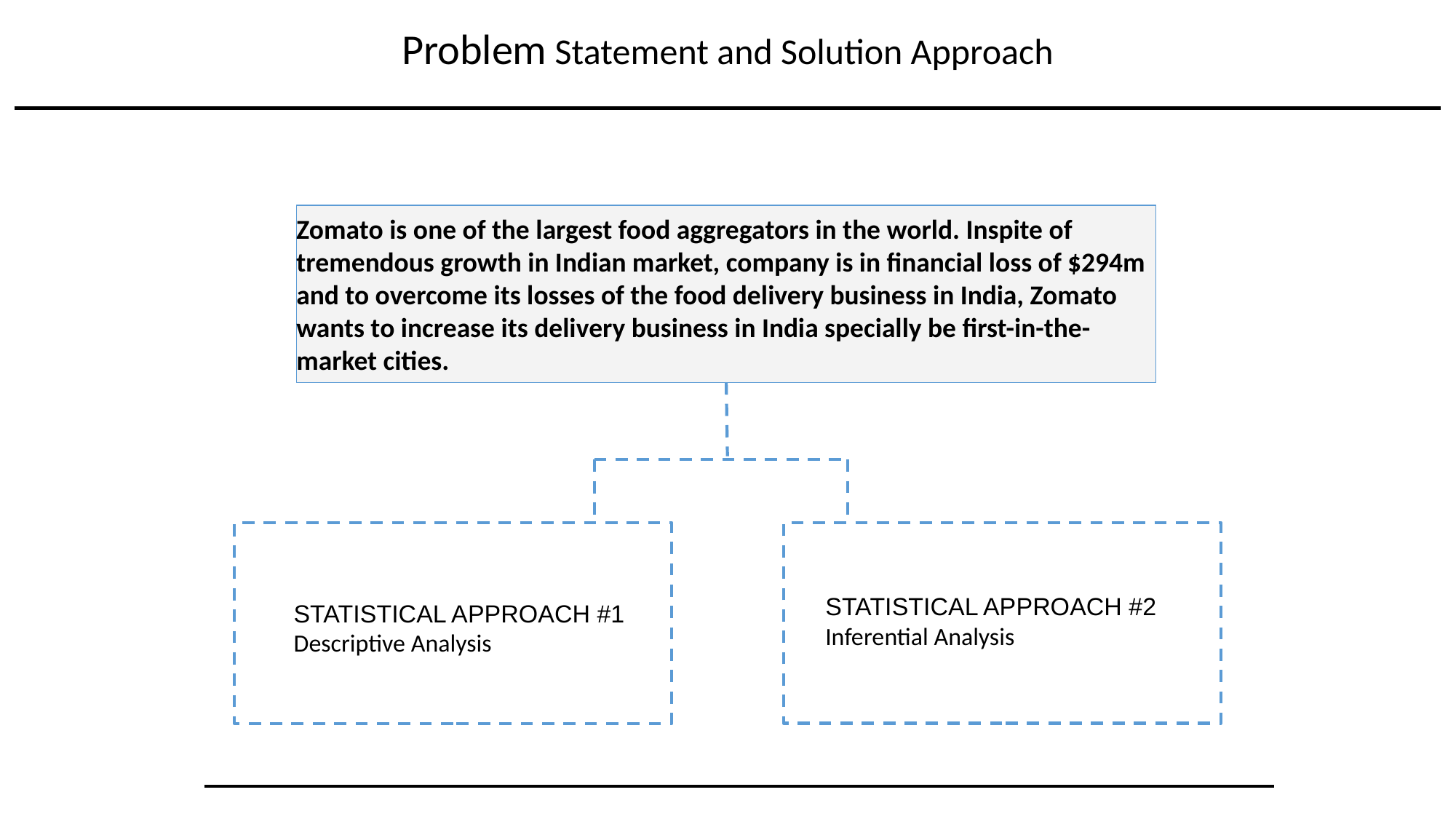

# Problem Statement and Solution Approach
Zomato is one of the largest food aggregators in the world. Inspite of tremendous growth in Indian market, company is in financial loss of $294m and to overcome its losses of the food delivery business in India, Zomato wants to increase its delivery business in India specially be first-in-the-market cities.

STATISTICAL APPROACH #2
Inferential Analysis
STATISTICAL APPROACH #1
Descriptive Analysis